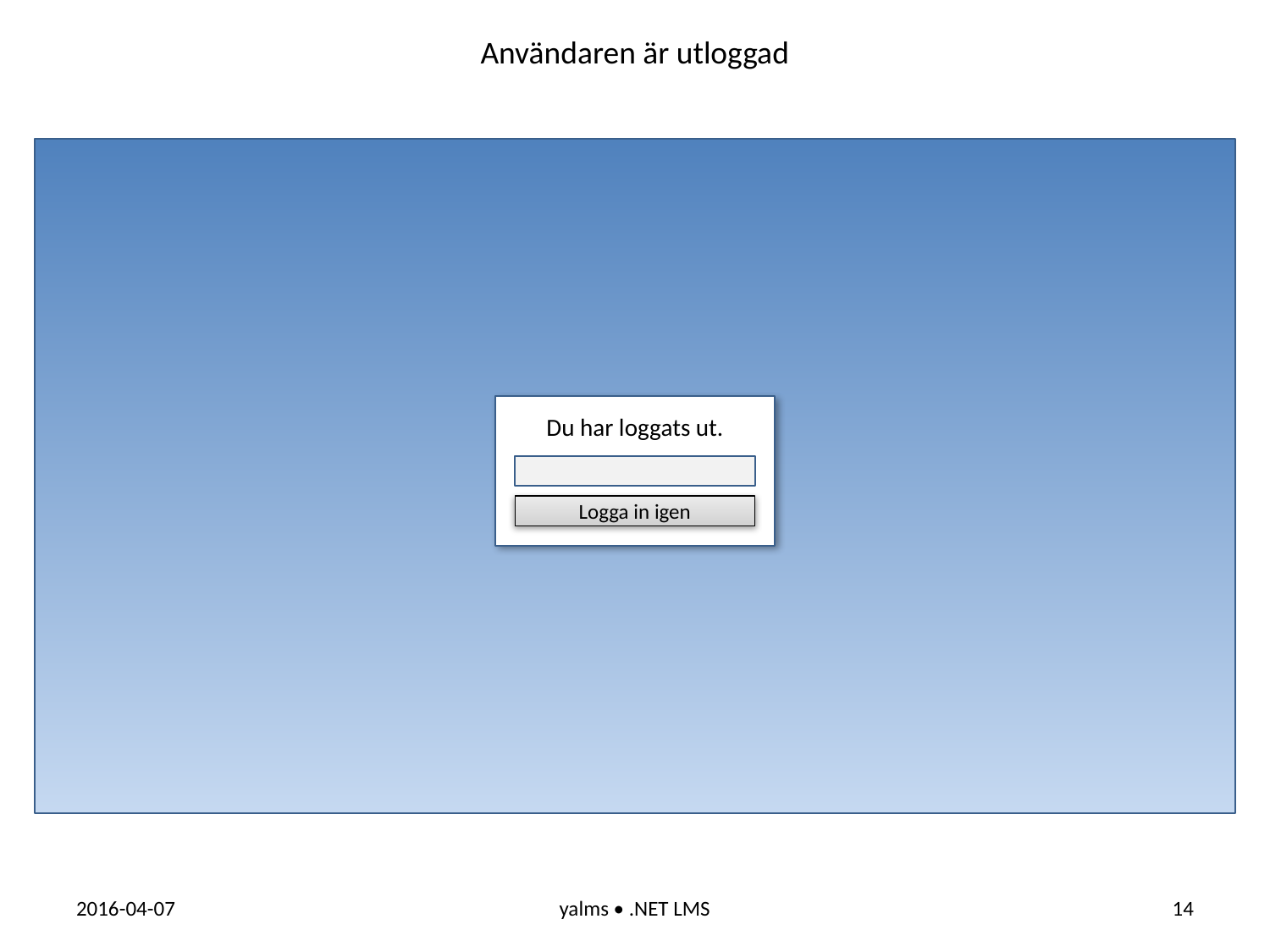

Användaren är utloggad

Du har loggats ut.

Logga in igen
2016-04-07
yalms • .NET LMS
14